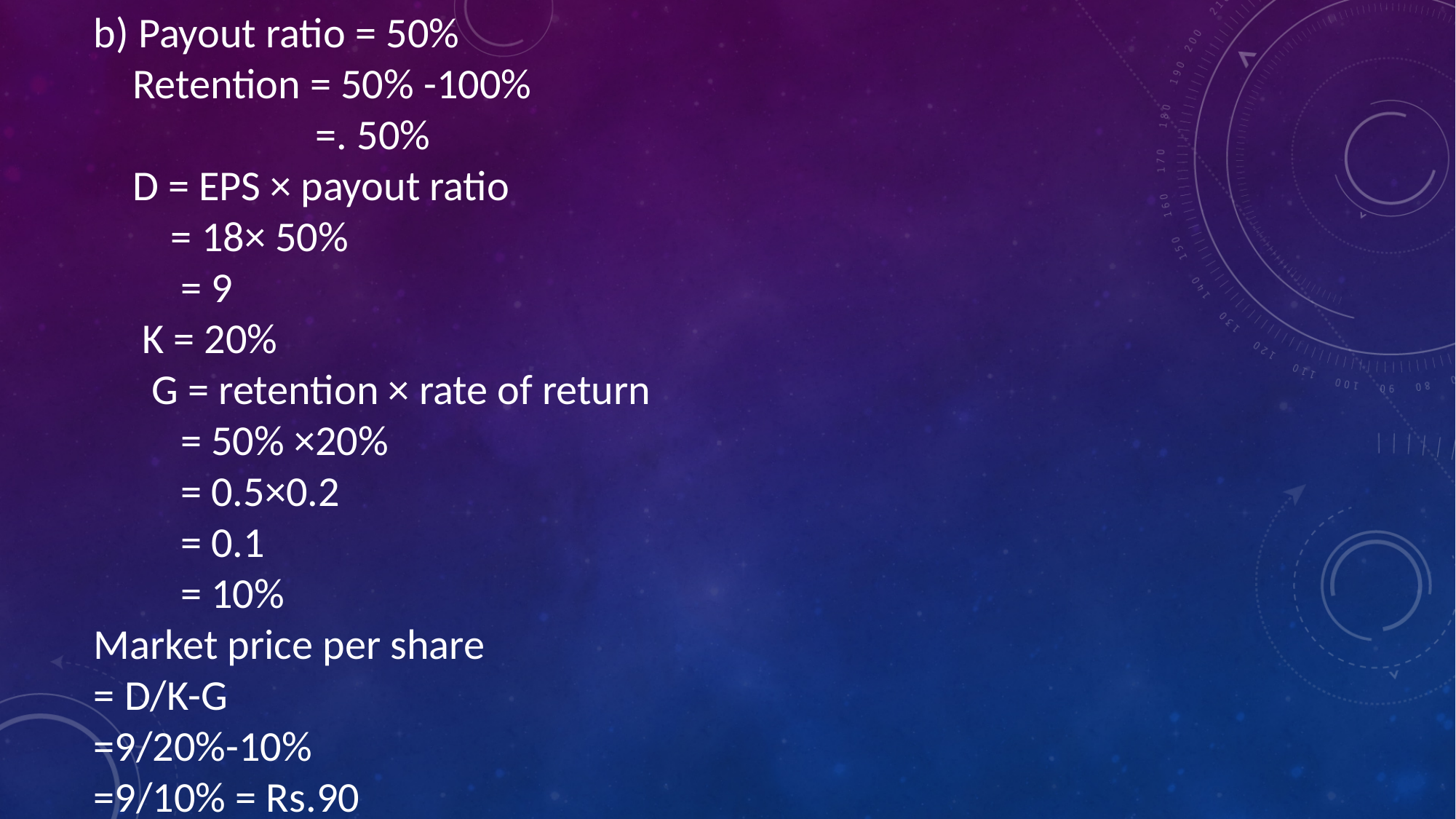

b) Payout ratio = 50%
    Retention = 50% -100%
                       =. 50%
    D = EPS × payout ratio
        = 18× 50%
         = 9
     K = 20%
      G = retention × rate of return
         = 50% ×20%
         = 0.5×0.2
         = 0.1
         = 10%
Market price per share
= D/K-G
=9/20%-10%
=9/10% = Rs.90